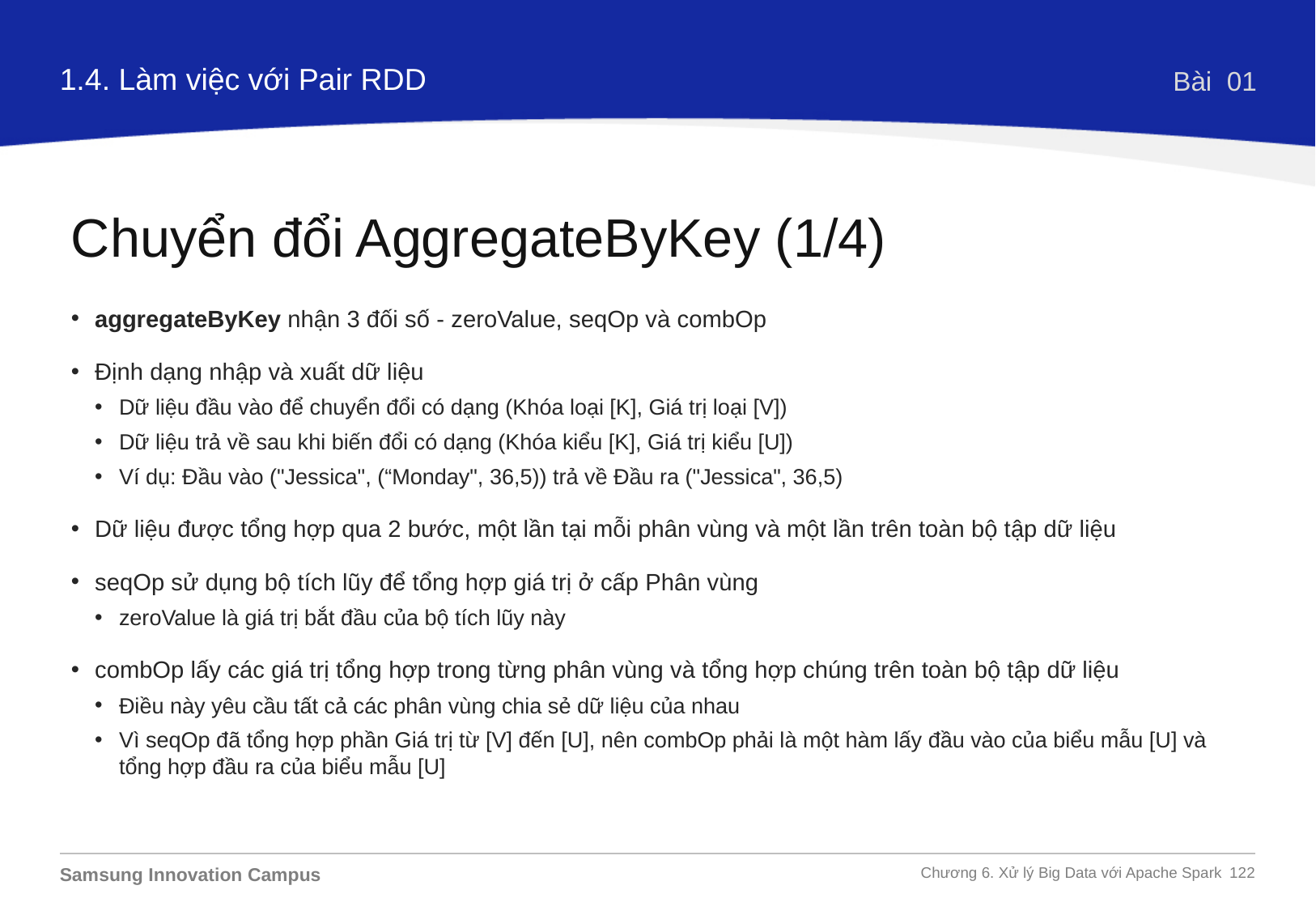

1.4. Làm việc với Pair RDD
Bài  01
Chuyển đổi AggregateByKey (1/4)
aggregateByKey nhận 3 đối số - zeroValue, seqOp và combOp
Định dạng nhập và xuất dữ liệu
Dữ liệu đầu vào để chuyển đổi có dạng (Khóa loại [K], Giá trị loại [V])
Dữ liệu trả về sau khi biến đổi có dạng (Khóa kiểu [K], Giá trị kiểu [U])
Ví dụ: Đầu vào ("Jessica", (“Monday", 36,5)) trả về Đầu ra ("Jessica", 36,5)
Dữ liệu được tổng hợp qua 2 bước, một lần tại mỗi phân vùng và một lần trên toàn bộ tập dữ liệu
seqOp sử dụng bộ tích lũy để tổng hợp giá trị ở cấp Phân vùng
zeroValue là giá trị bắt đầu của bộ tích lũy này
combOp lấy các giá trị tổng hợp trong từng phân vùng và tổng hợp chúng trên toàn bộ tập dữ liệu
Điều này yêu cầu tất cả các phân vùng chia sẻ dữ liệu của nhau
Vì seqOp đã tổng hợp phần Giá trị từ [V] đến [U], nên combOp phải là một hàm lấy đầu vào của biểu mẫu [U] và tổng hợp đầu ra của biểu mẫu [U]